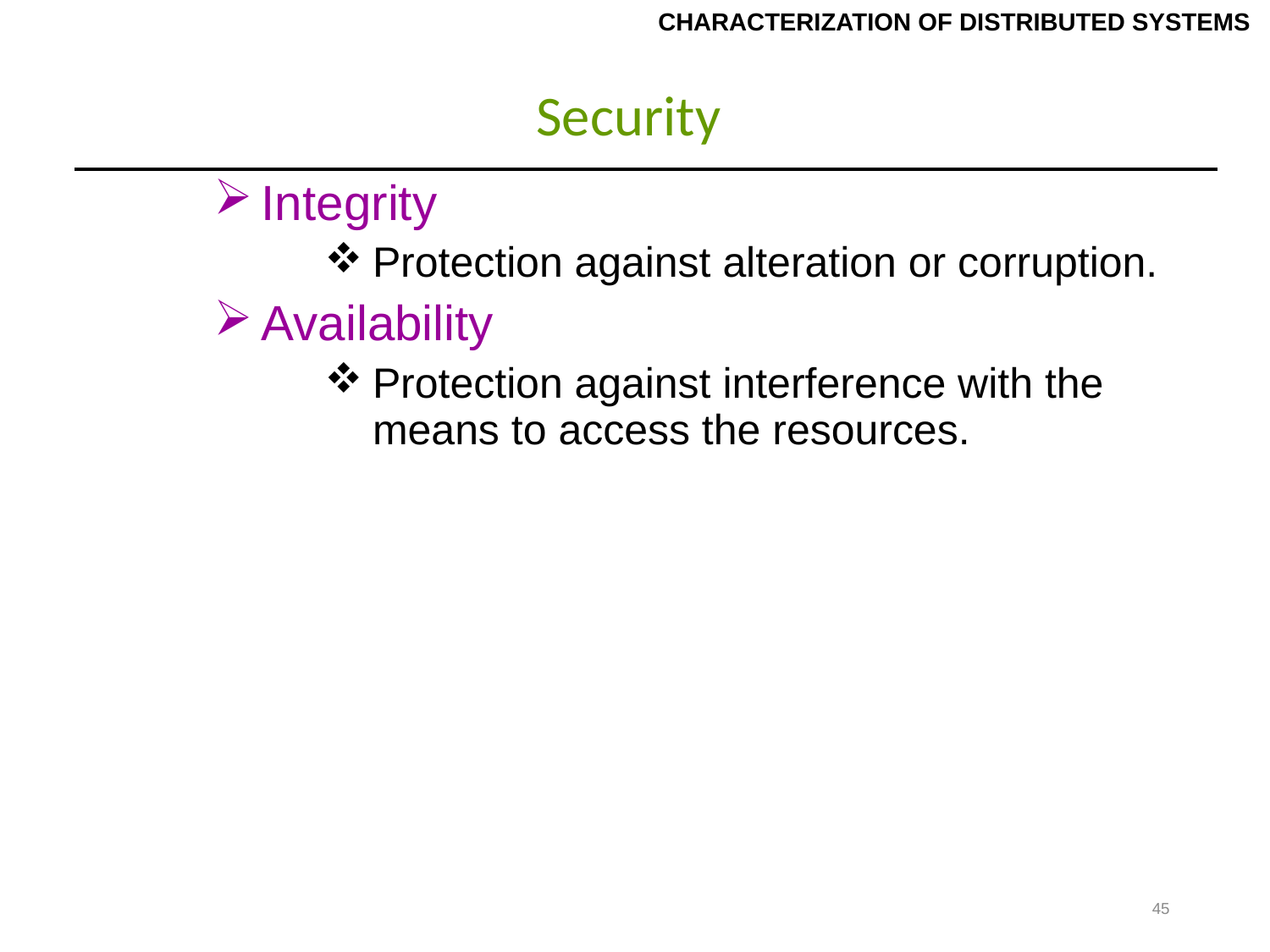

CHARACTERIZATION OF DISTRIBUTED SYSTEMS
# Security
| Integrity Protection against alteration or corruption. Availability Protection against interference with the means to access the resources. |
| --- |
45